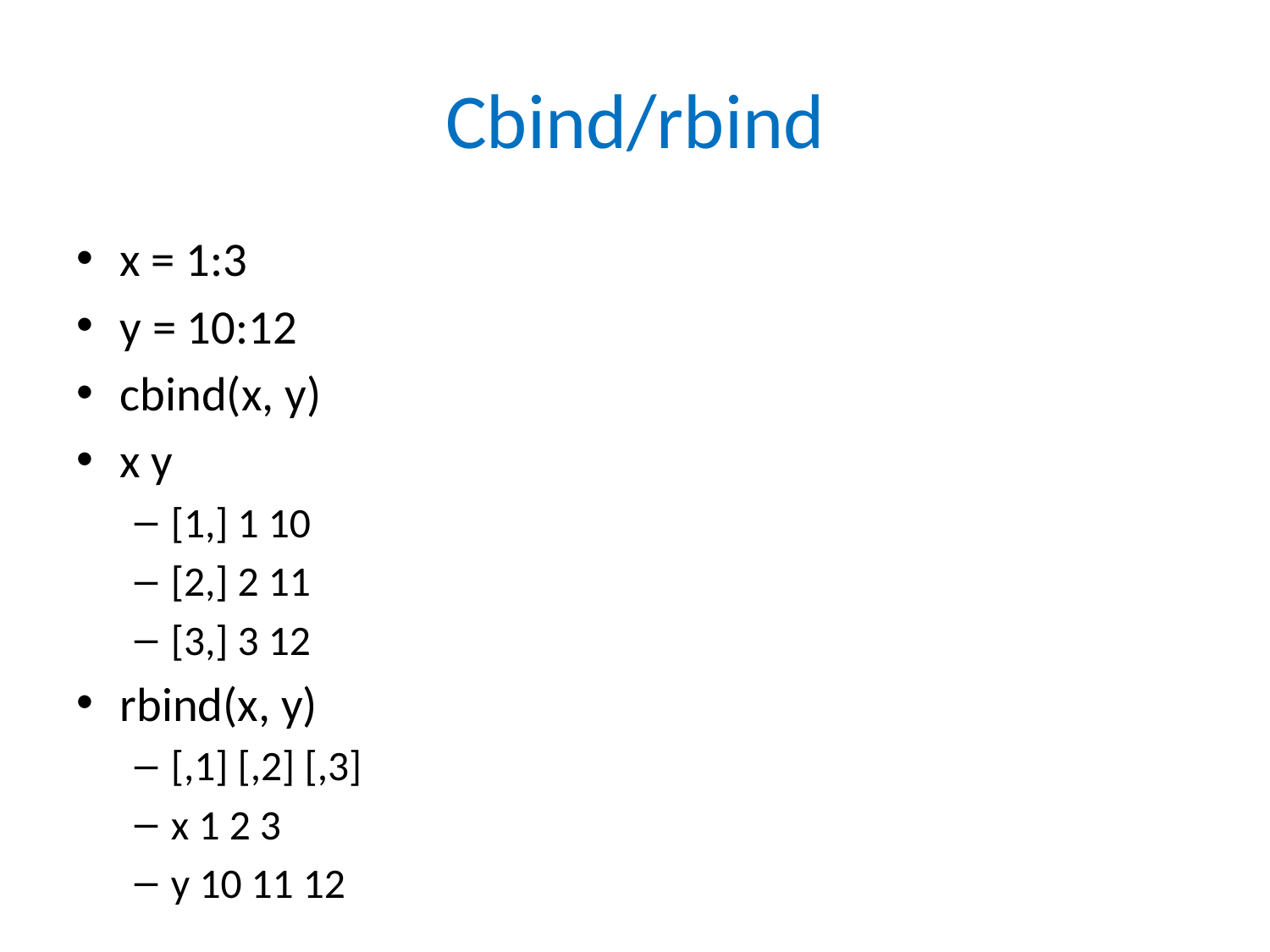

# Cbind/rbind
x = 1:3
y = 10:12
cbind(x, y)
x y
[1,] 1 10
[2,] 2 11
[3,] 3 12
rbind(x, y)
[,1] [,2] [,3]
x 1 2 3
y 10 11 12